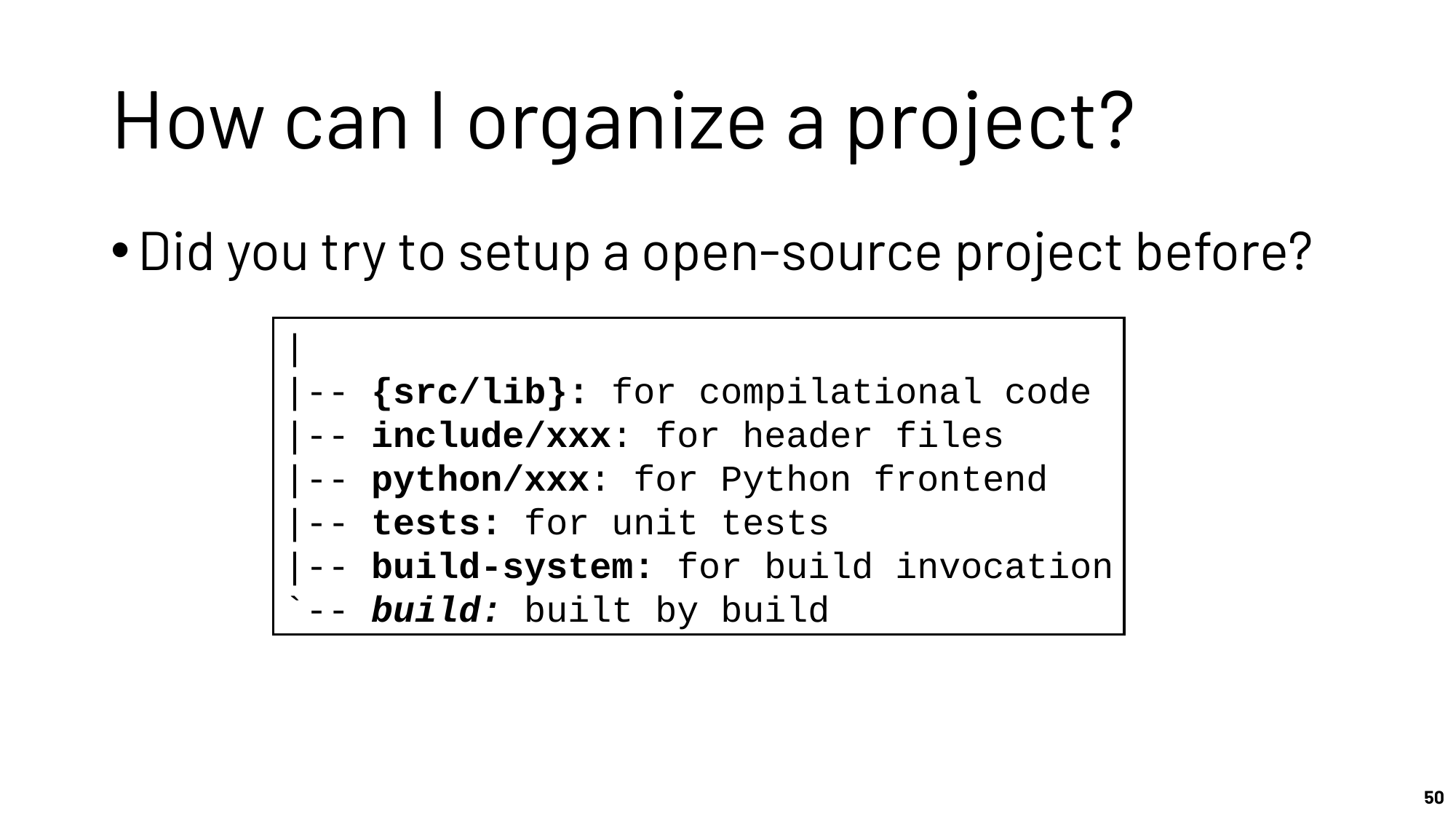

# How can I organize a project?
Did you try to setup a open-source project before?
|
|-- {src/lib}: for compilational code
|-- include/xxx: for header files
|-- python/xxx: for Python frontend
|-- tests: for unit tests
|-- build-system: for build invocation
`-- build: built by build
50